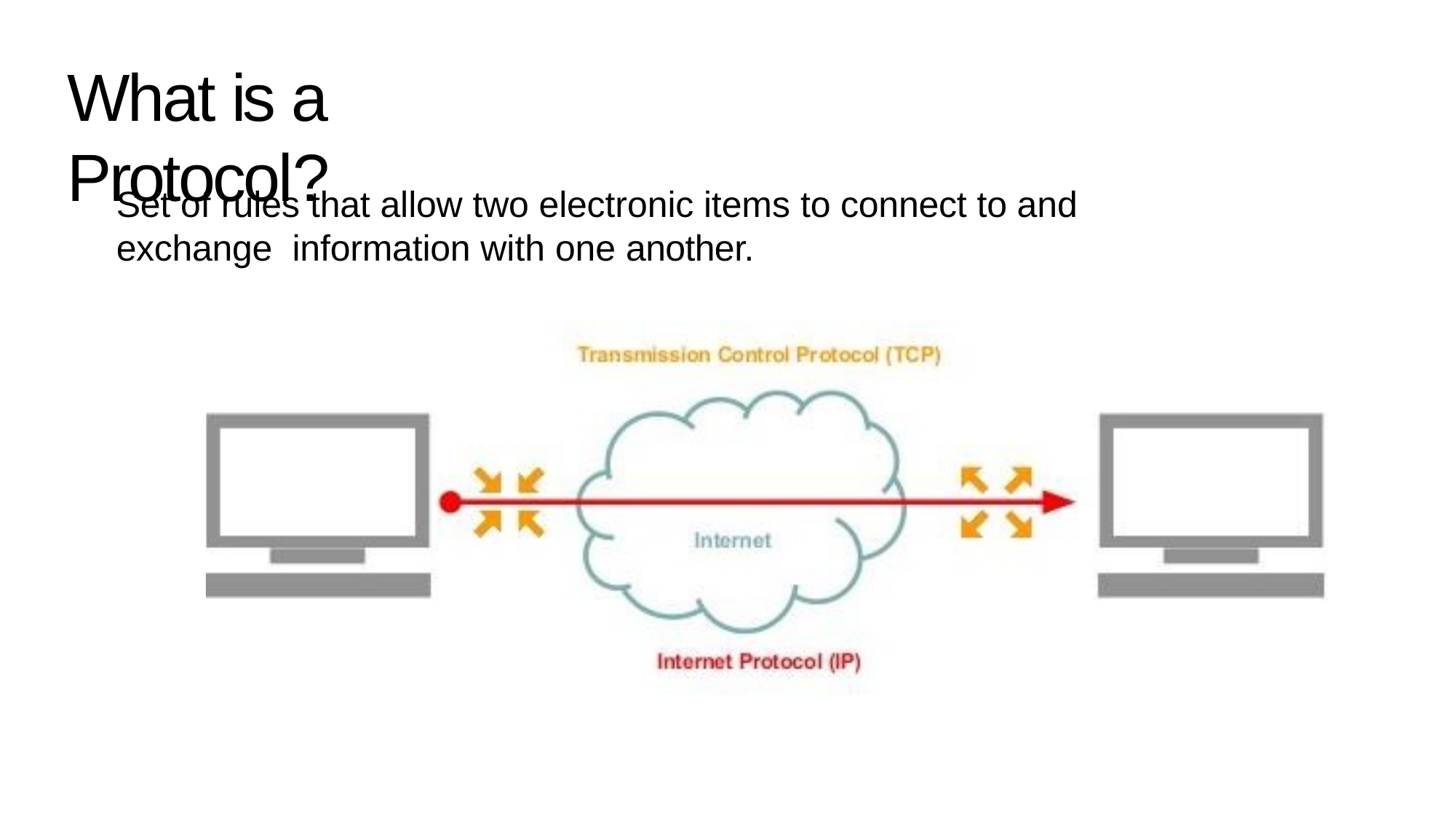

What is a Protocol?
Set of rules that allow two electronic items to connect to and exchange  information with one another.